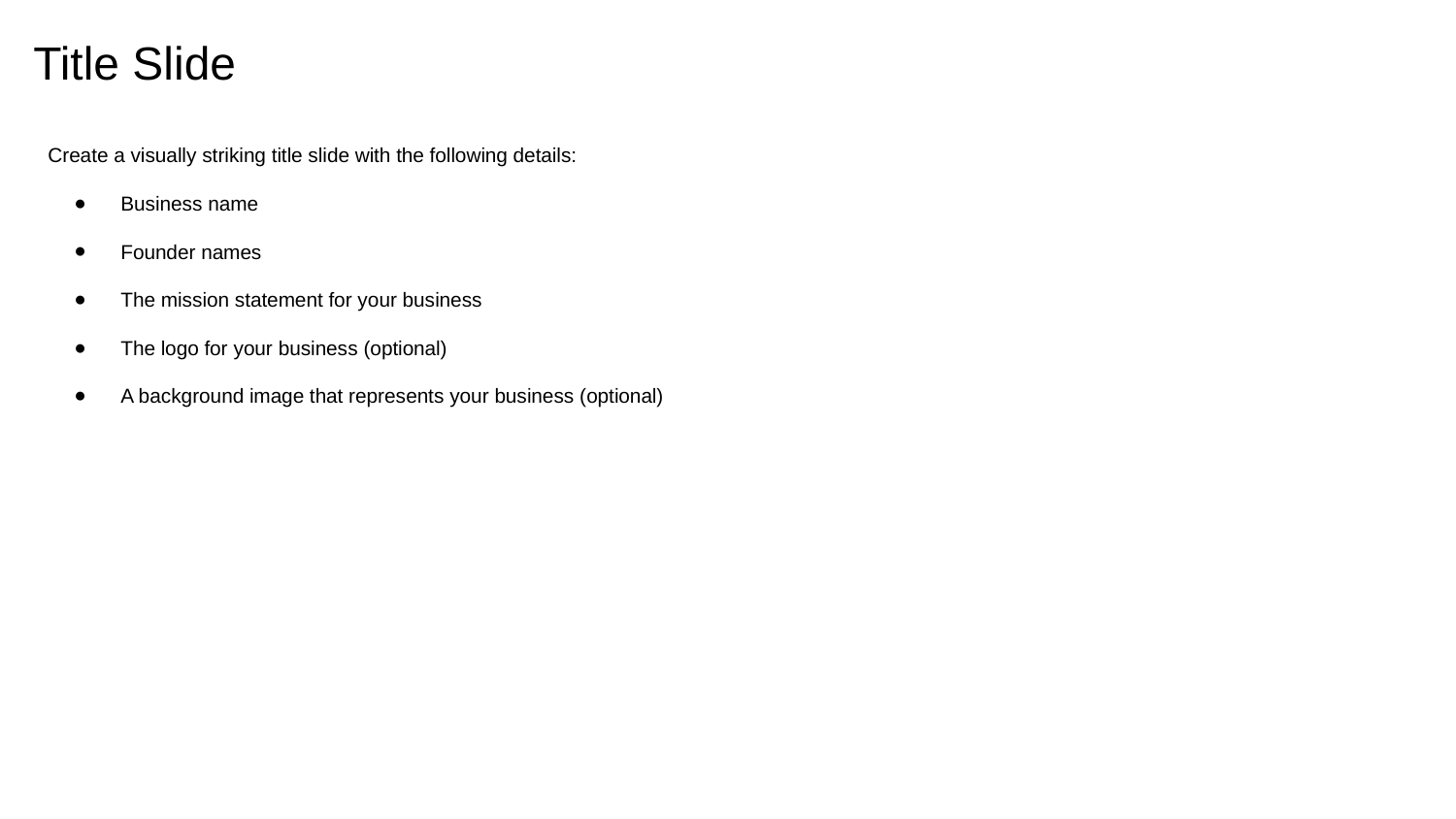

# Title Slide
Create a visually striking title slide with the following details:
Business name
Founder names
The mission statement for your business
The logo for your business (optional)
A background image that represents your business (optional)